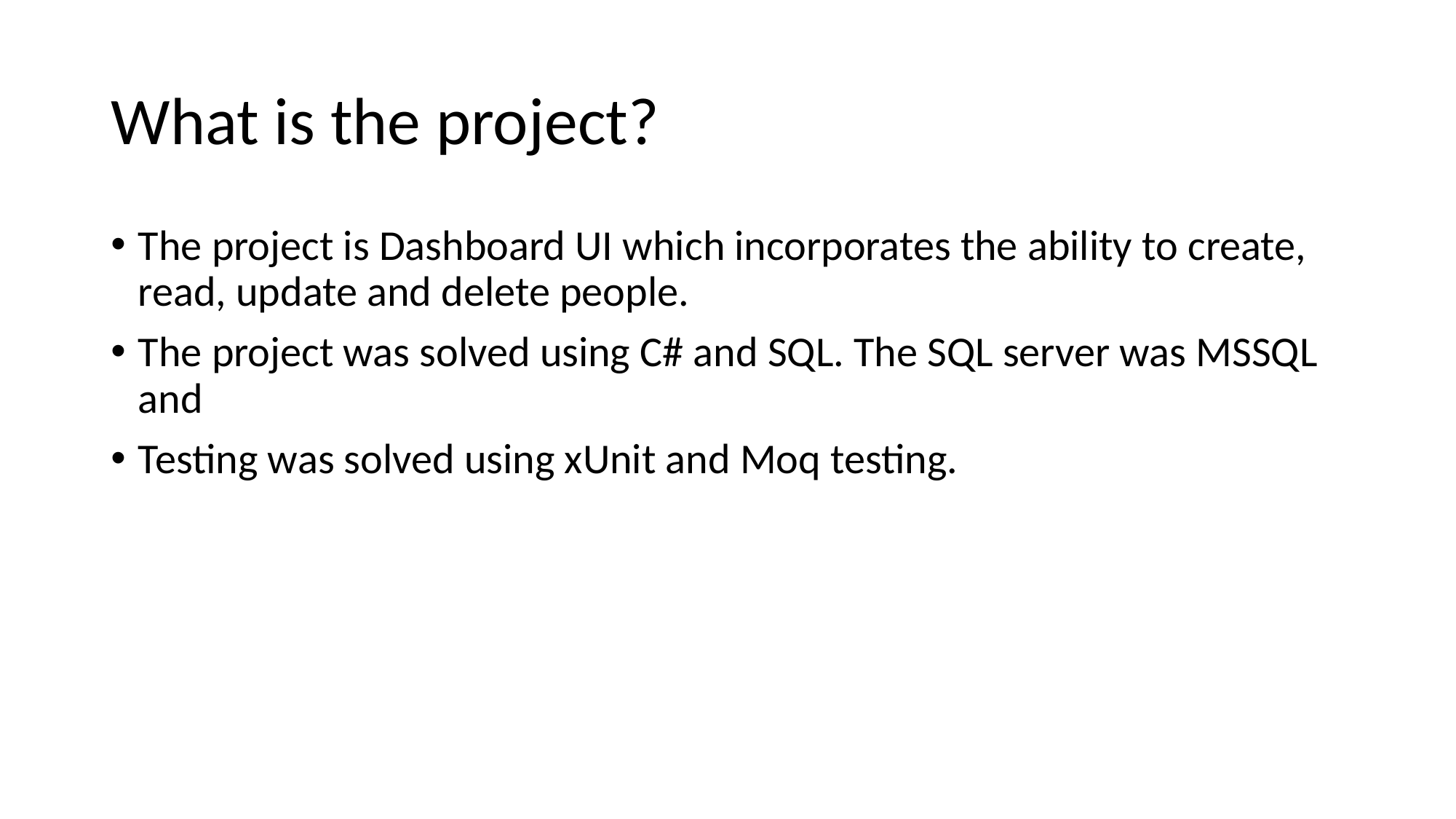

# What is the project?
The project is Dashboard UI which incorporates the ability to create, read, update and delete people.
The project was solved using C# and SQL. The SQL server was MSSQL and
Testing was solved using xUnit and Moq testing.